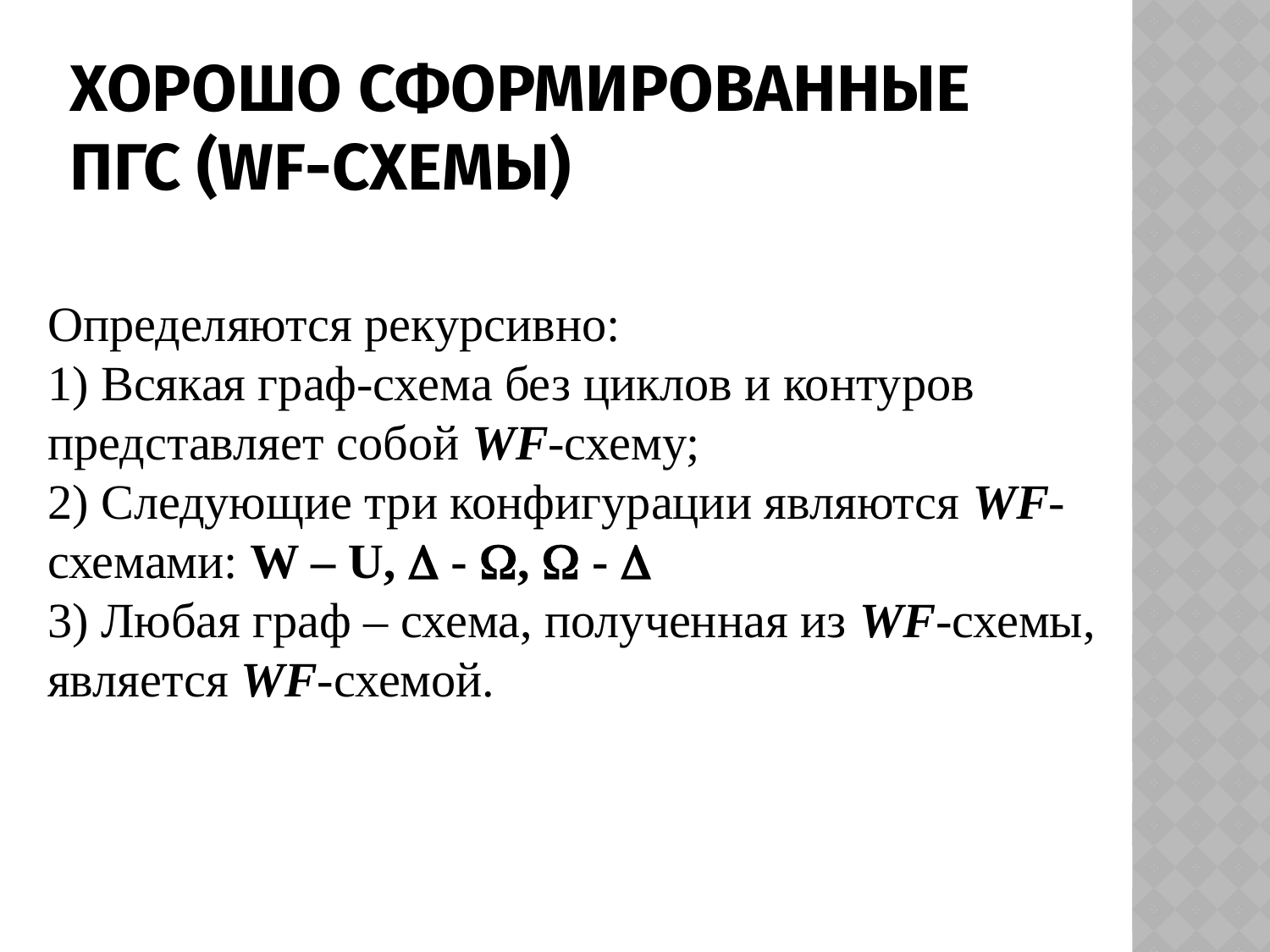

# Хорошо сформированные ПГС (WF-схемы)
Определяются рекурсивно:
1) Всякая граф-схема без циклов и контуров представляет собой WF-схему;
2) Следующие три конфигурации являются WF-схемами: W – U, Δ - Ω, Ω - Δ
3) Любая граф – схема, полученная из WF-схемы, является WF-схемой.